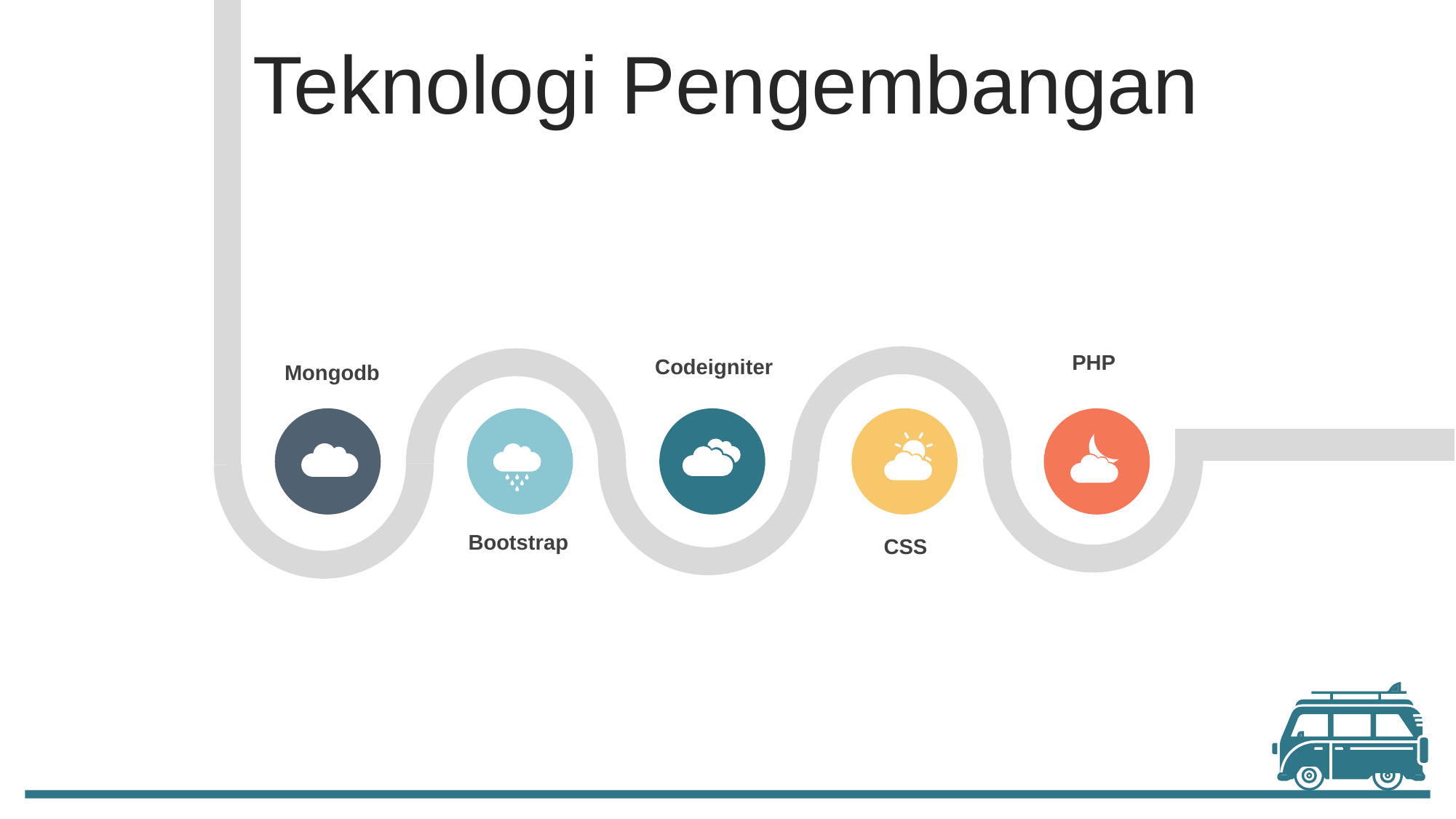

Teknologi Pengembangan

PHP

Codeigniter

Mongodb

Bootstrap
CSS
PHP